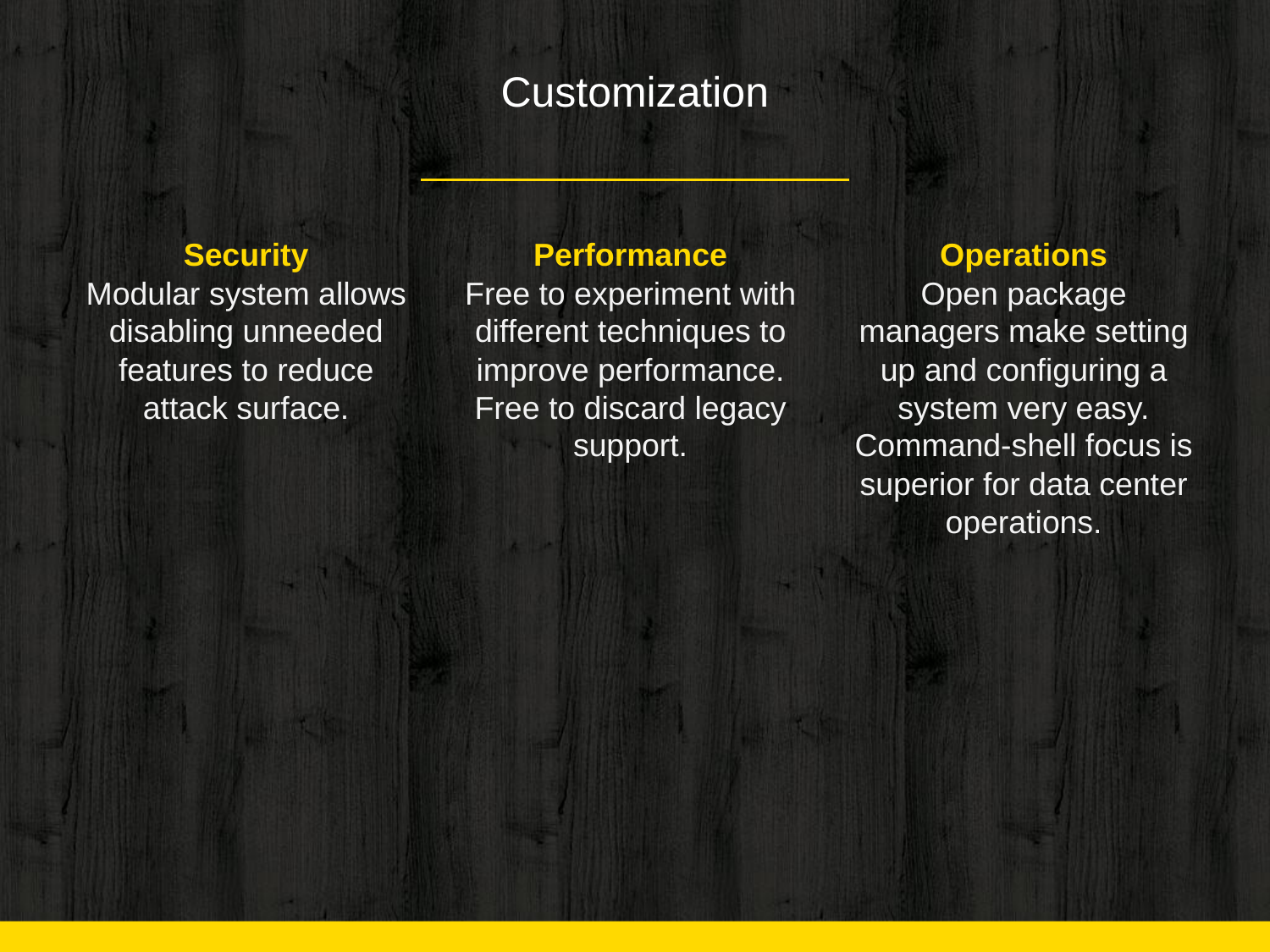

# Customization
Security
Modular system allows disabling unneeded features to reduce attack surface.
Performance
Free to experiment with different techniques to improve performance.
Free to discard legacy support.
Operations
Open package managers make setting up and configuring a system very easy.
Command-shell focus is superior for data center operations.